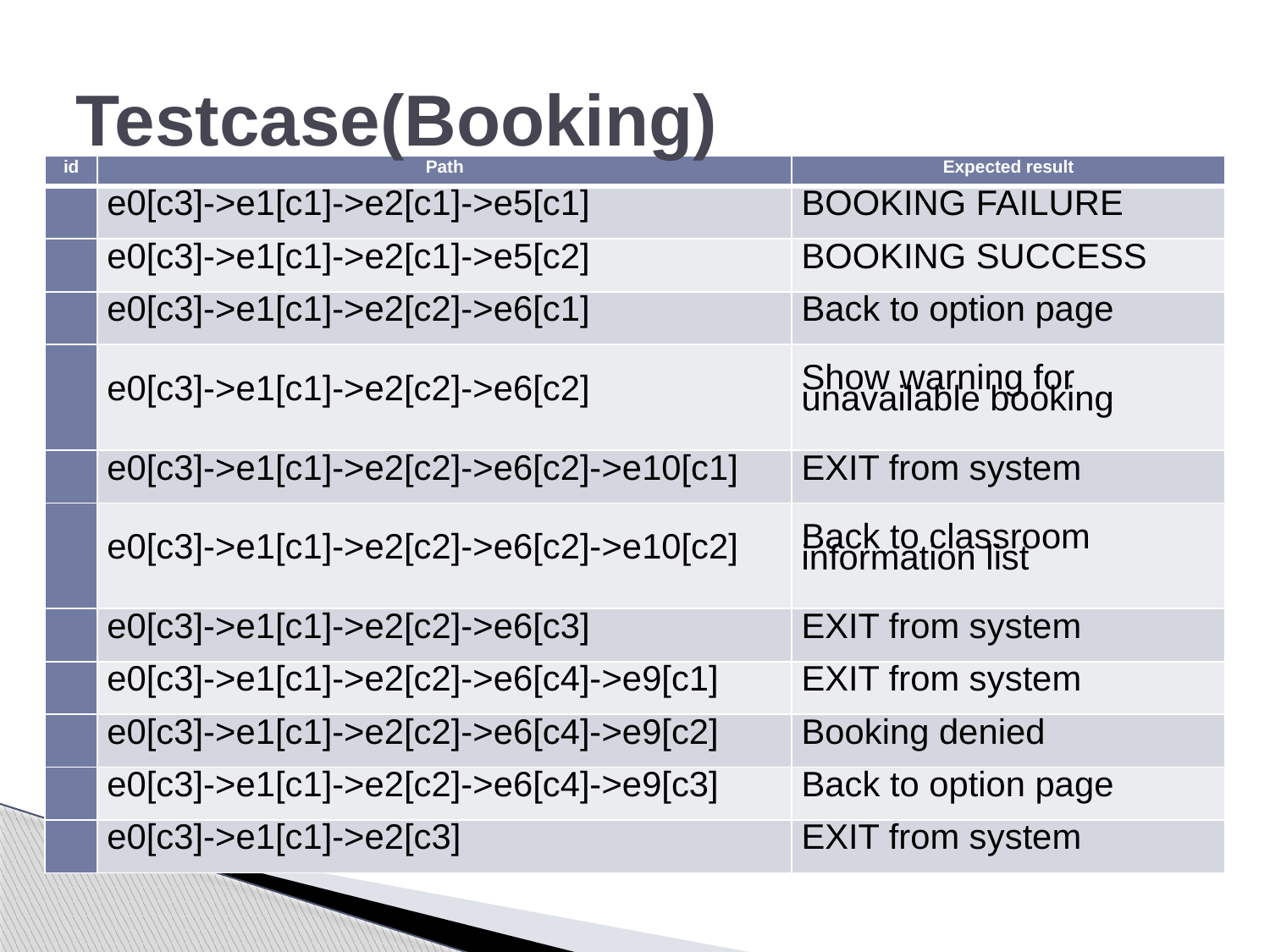

# Testcase(Booking)
| id | Path | Expected result |
| --- | --- | --- |
|  | e0[c3]->e1[c1]->e2[c1]->e5[c1] | BOOKING FAILURE |
|  | e0[c3]->e1[c1]->e2[c1]->e5[c2] | BOOKING SUCCESS |
|  | e0[c3]->e1[c1]->e2[c2]->e6[c1] | Back to option page |
|  | e0[c3]->e1[c1]->e2[c2]->e6[c2] | Show warning for unavailable booking |
|  | e0[c3]->e1[c1]->e2[c2]->e6[c2]->e10[c1] | EXIT from system |
|  | e0[c3]->e1[c1]->e2[c2]->e6[c2]->e10[c2] | Back to classroom information list |
|  | e0[c3]->e1[c1]->e2[c2]->e6[c3] | EXIT from system |
|  | e0[c3]->e1[c1]->e2[c2]->e6[c4]->e9[c1] | EXIT from system |
|  | e0[c3]->e1[c1]->e2[c2]->e6[c4]->e9[c2] | Booking denied |
|  | e0[c3]->e1[c1]->e2[c2]->e6[c4]->e9[c3] | Back to option page |
|  | e0[c3]->e1[c1]->e2[c3] | EXIT from system |